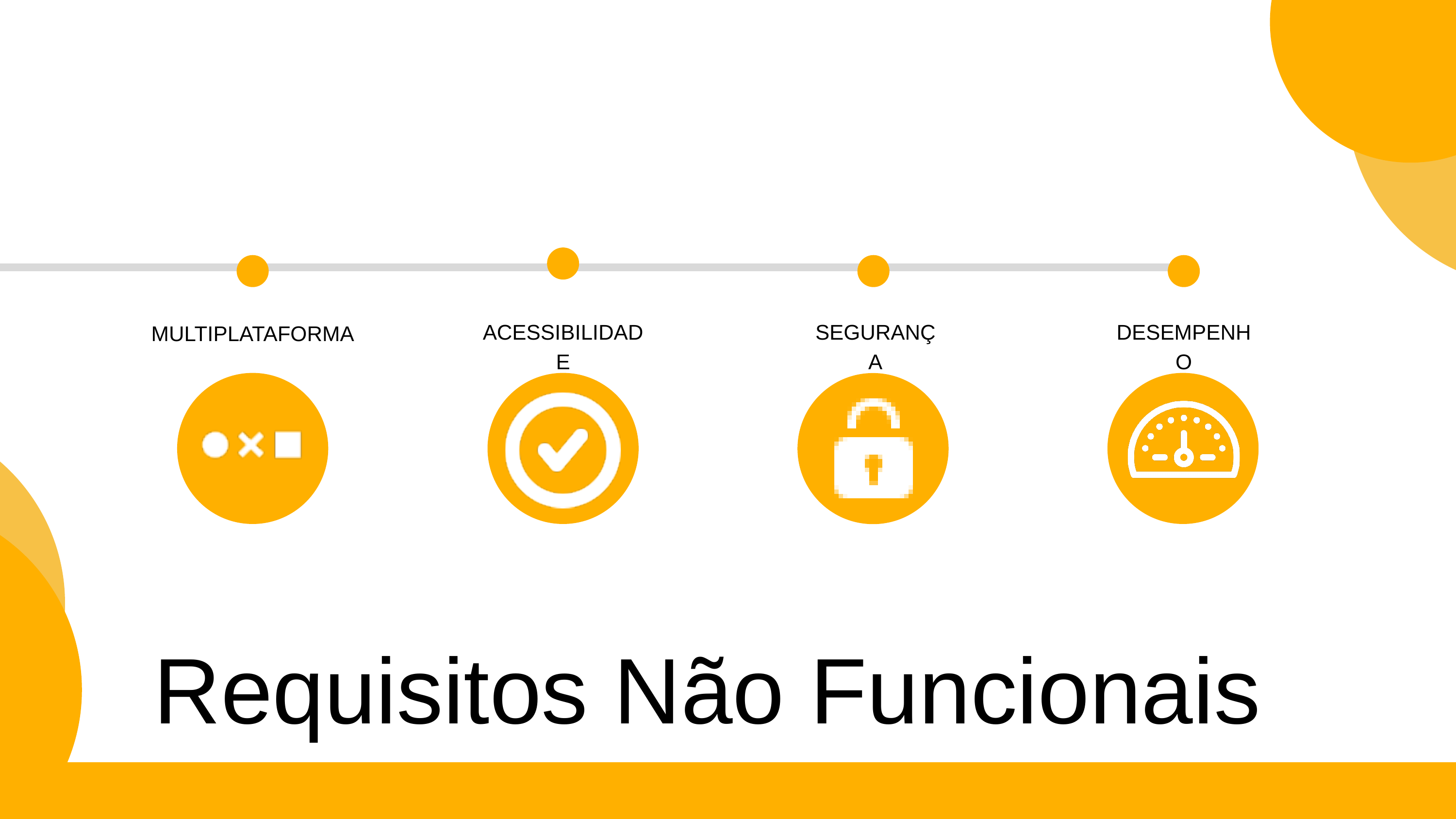

ACESSIBILIDADE
SEGURANÇA
DESEMPENHO
MULTIPLATAFORMA

Requisitos Não Funcionais